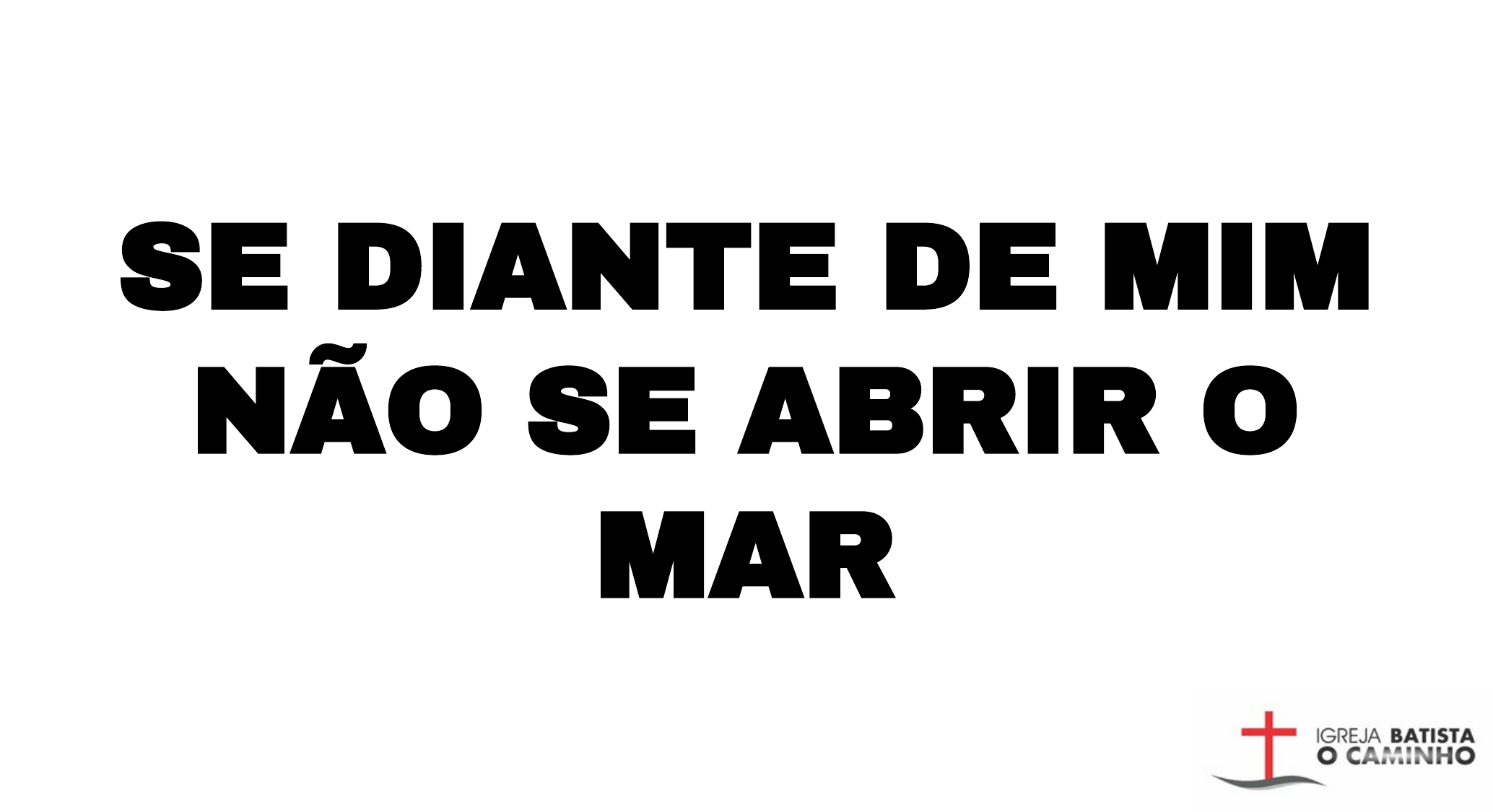

SE DIANTE DE MIM NÃO SE ABRIR O MAR